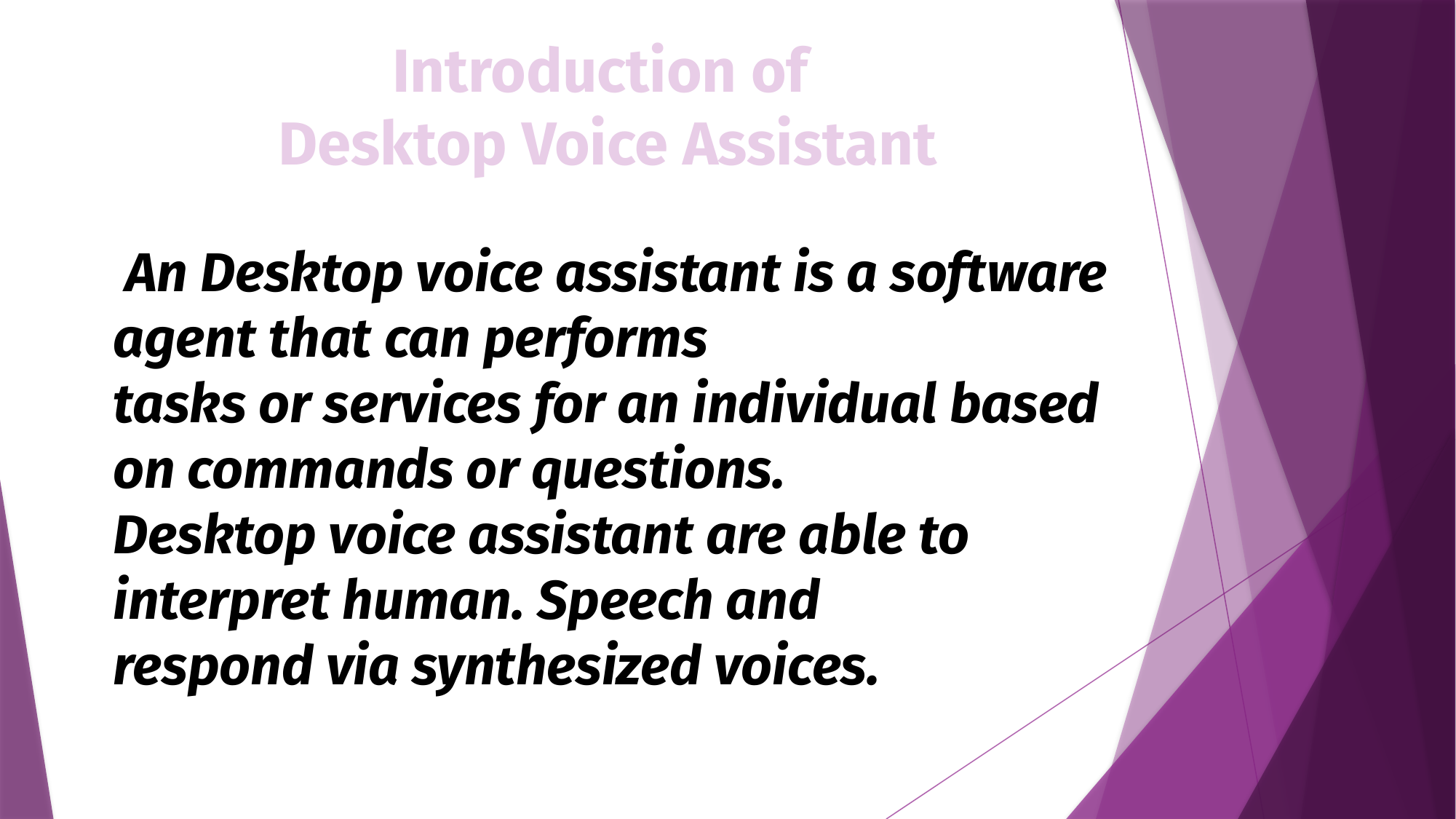

Introduction of
Desktop Voice Assistant
 An Desktop voice assistant is a software agent that can performs
tasks or services for an individual based on commands or questions.
Desktop voice assistant are able to interpret human. Speech and
respond via synthesized voices.